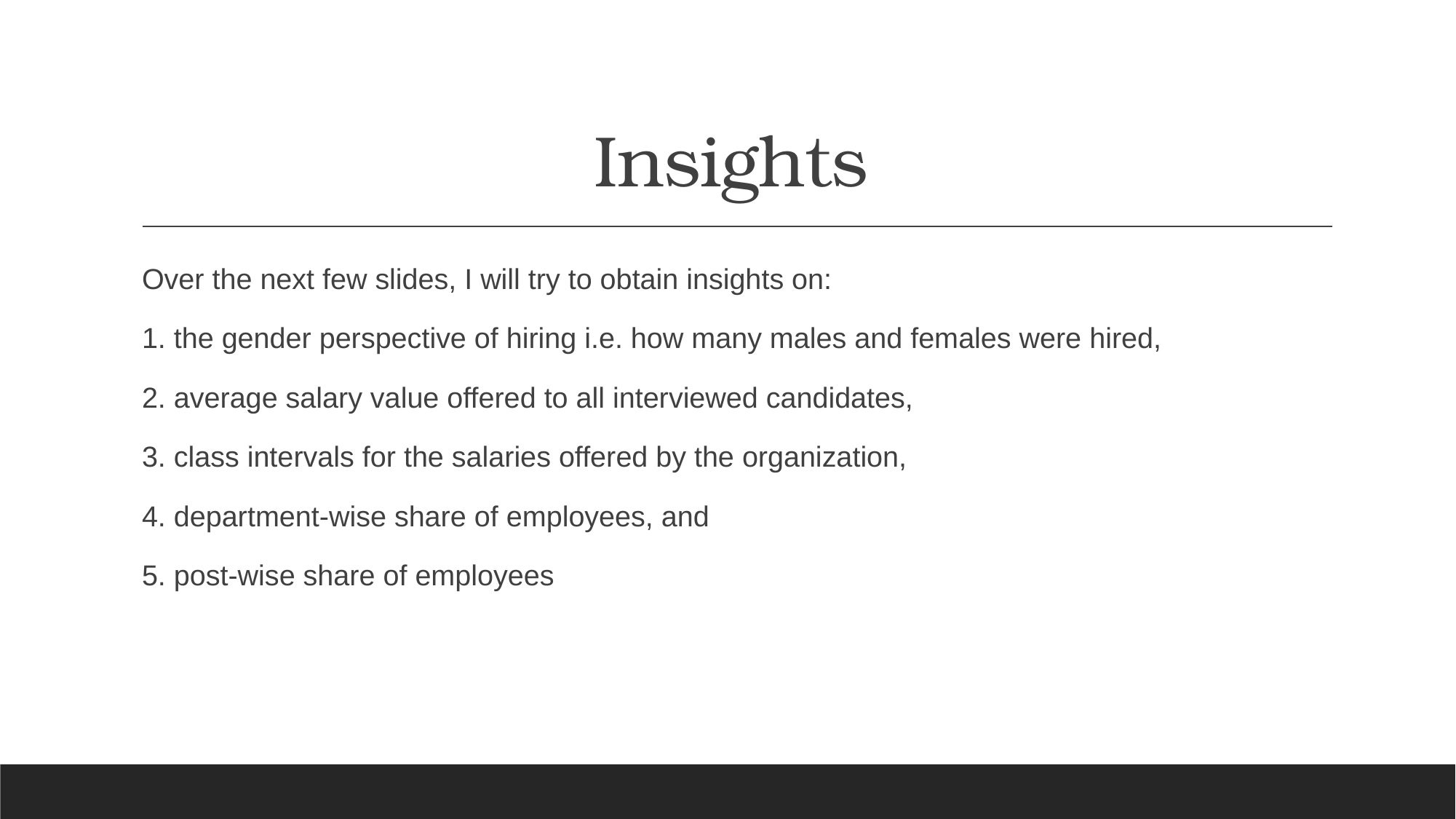

# Insights
Over the next few slides, I will try to obtain insights on:
1. the gender perspective of hiring i.e. how many males and females were hired,
2. average salary value offered to all interviewed candidates,
3. class intervals for the salaries offered by the organization,
4. department-wise share of employees, and
5. post-wise share of employees